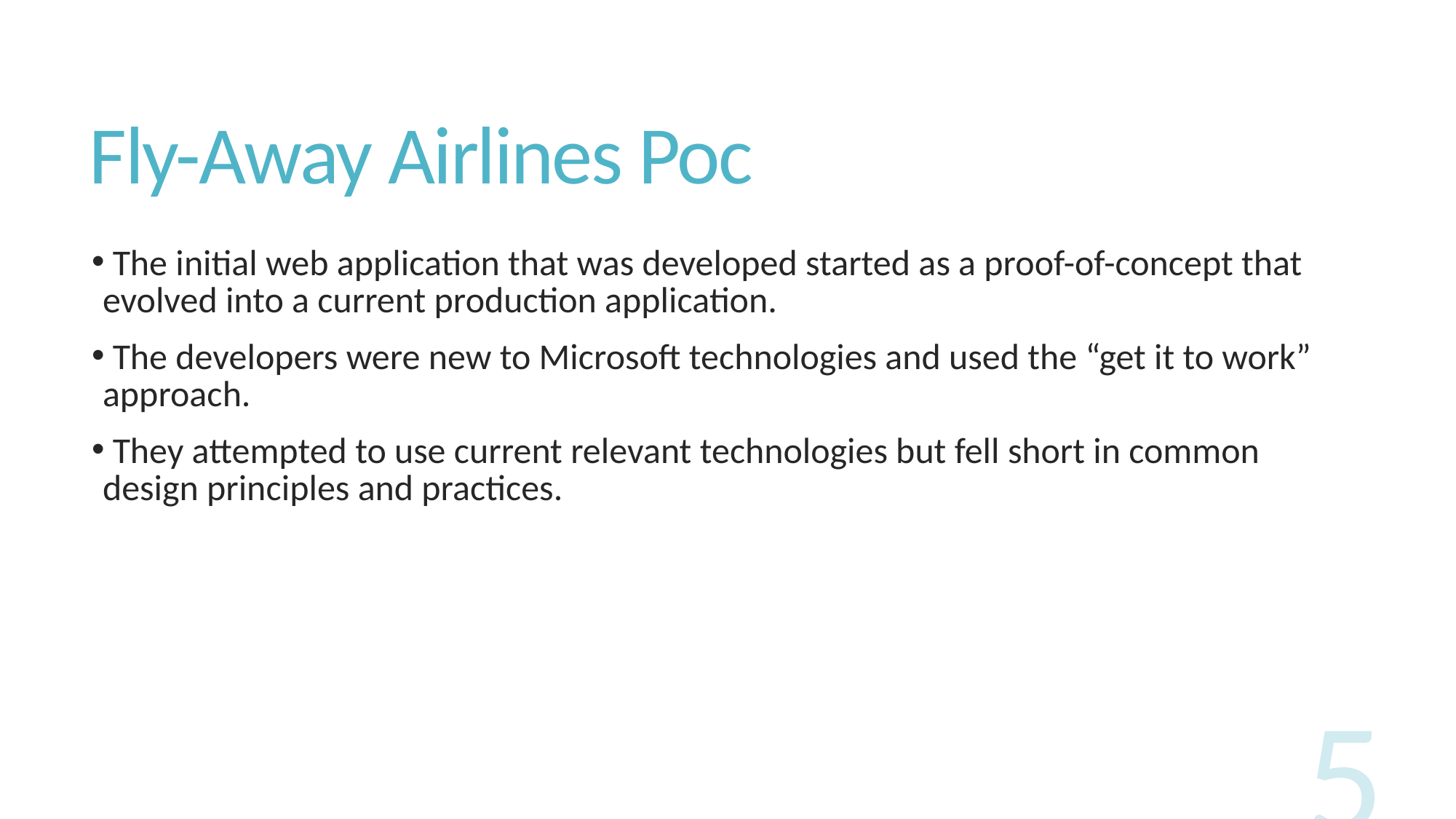

# Fly-Away Airlines Poc
 The initial web application that was developed started as a proof-of-concept that evolved into a current production application.
 The developers were new to Microsoft technologies and used the “get it to work” approach.
 They attempted to use current relevant technologies but fell short in common design principles and practices.
5